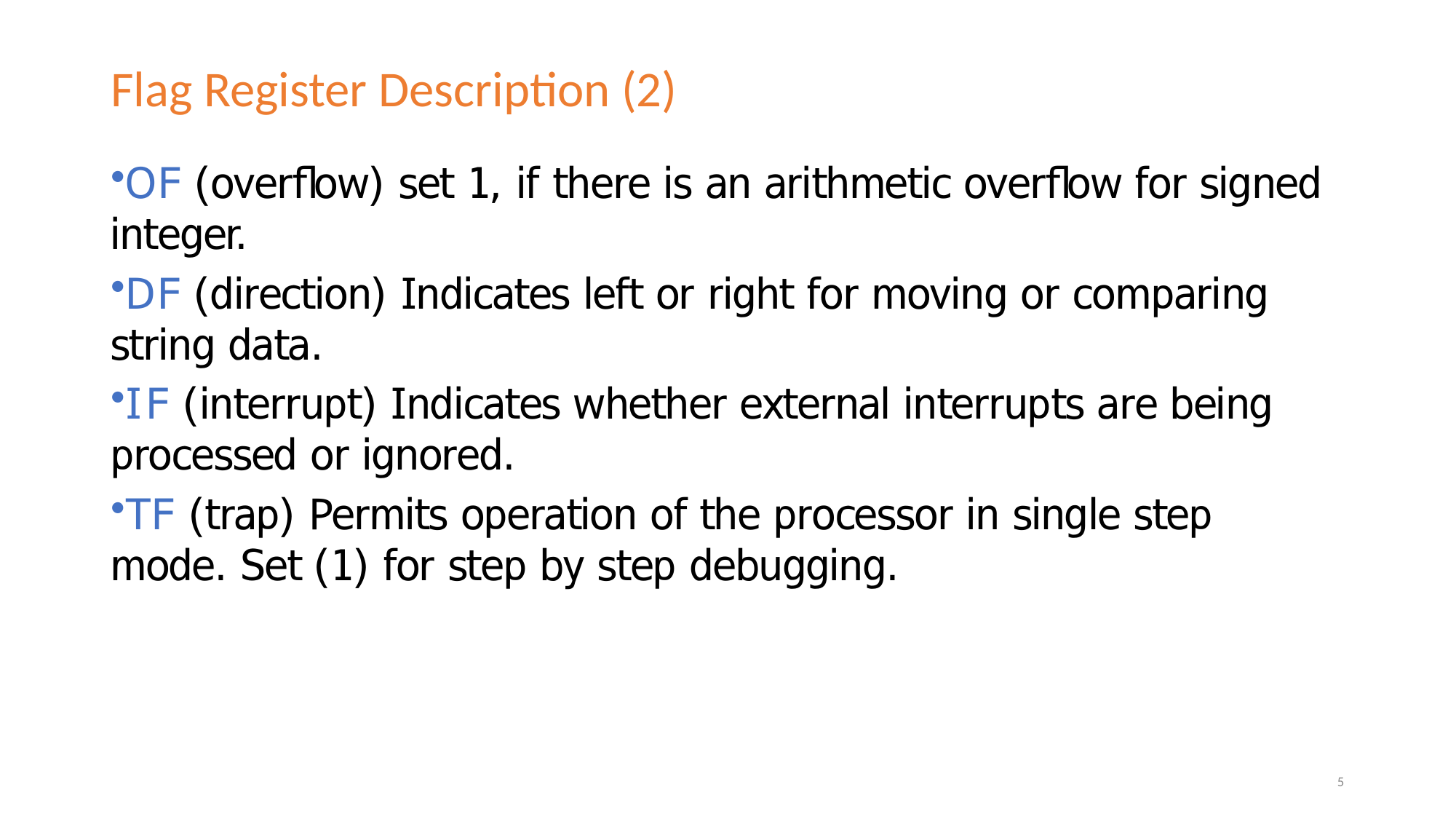

# Flag Register Description (2)
OF (overflow) set 1, if there is an arithmetic overflow for signed integer.
DF (direction) Indicates left or right for moving or comparing string data.
IF (interrupt) Indicates whether external interrupts are being processed or ignored.
TF (trap) Permits operation of the processor in single step mode. Set (1) for step by step debugging.
5